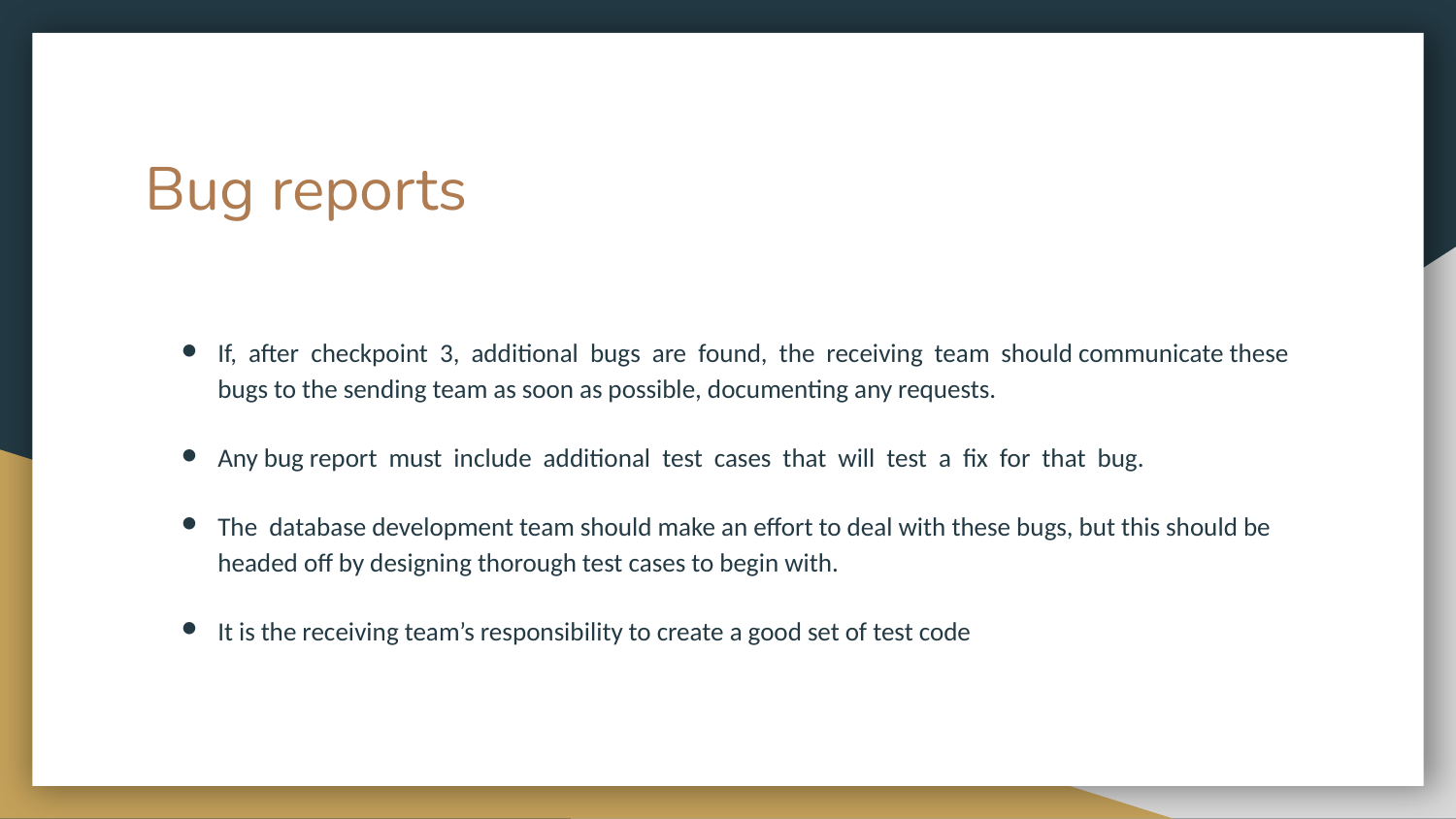

# Bug reports
If,  after  checkpoint  3,  additional  bugs  are  found,  the  receiving  team  should communicate these bugs to the sending team as soon as possible, documenting any requests.
Any bug report  must  include  additional  test  cases  that  will  test  a  fix  for  that  bug.
The  database development team should make an effort to deal with these bugs, but this should be headed off by designing thorough test cases to begin with.
It is the receiving team’s responsibility to create a good set of test code